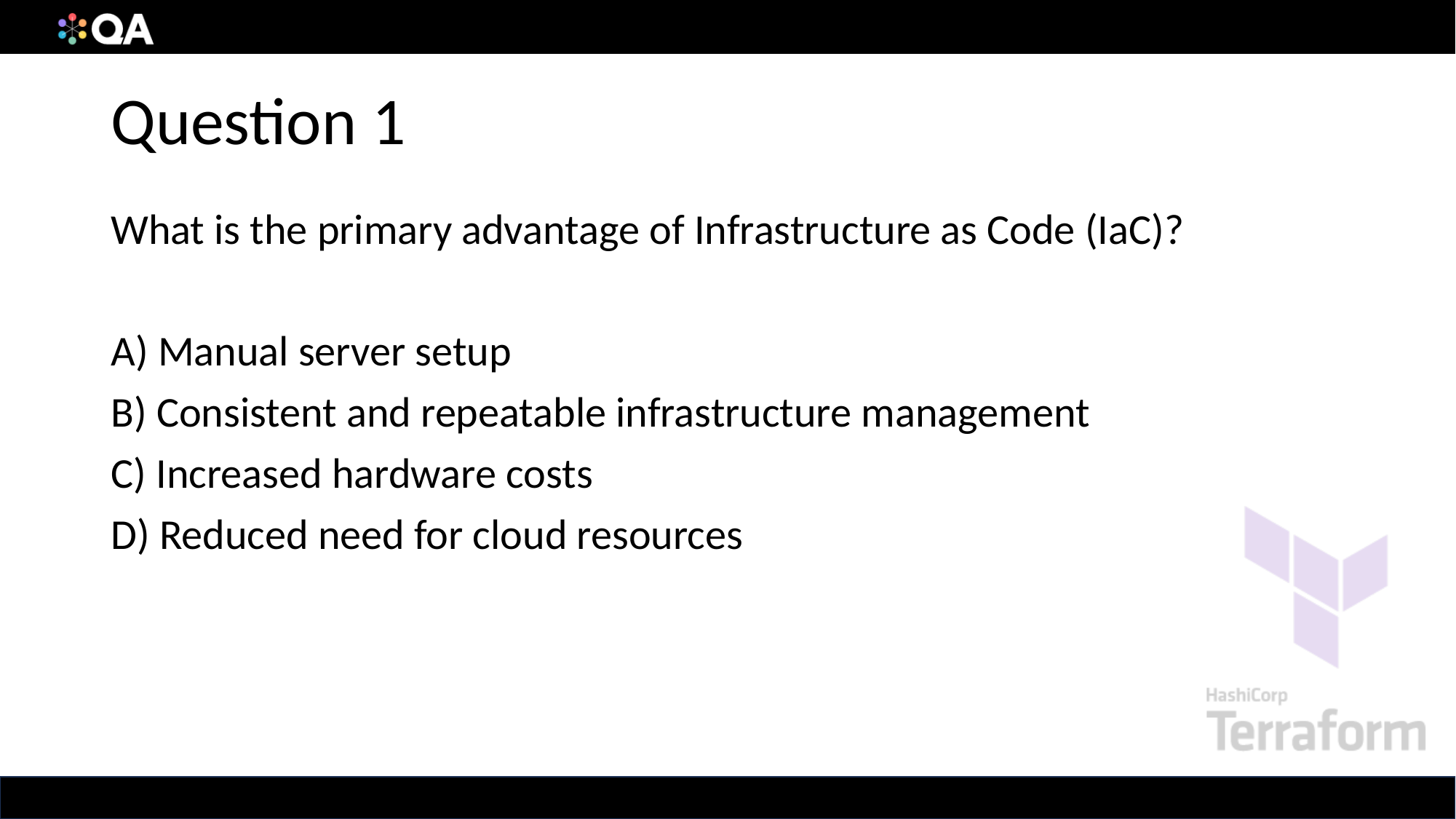

# Question 1
What is the primary advantage of Infrastructure as Code (IaC)?

A) Manual server setup
B) Consistent and repeatable infrastructure management
C) Increased hardware costs
D) Reduced need for cloud resources